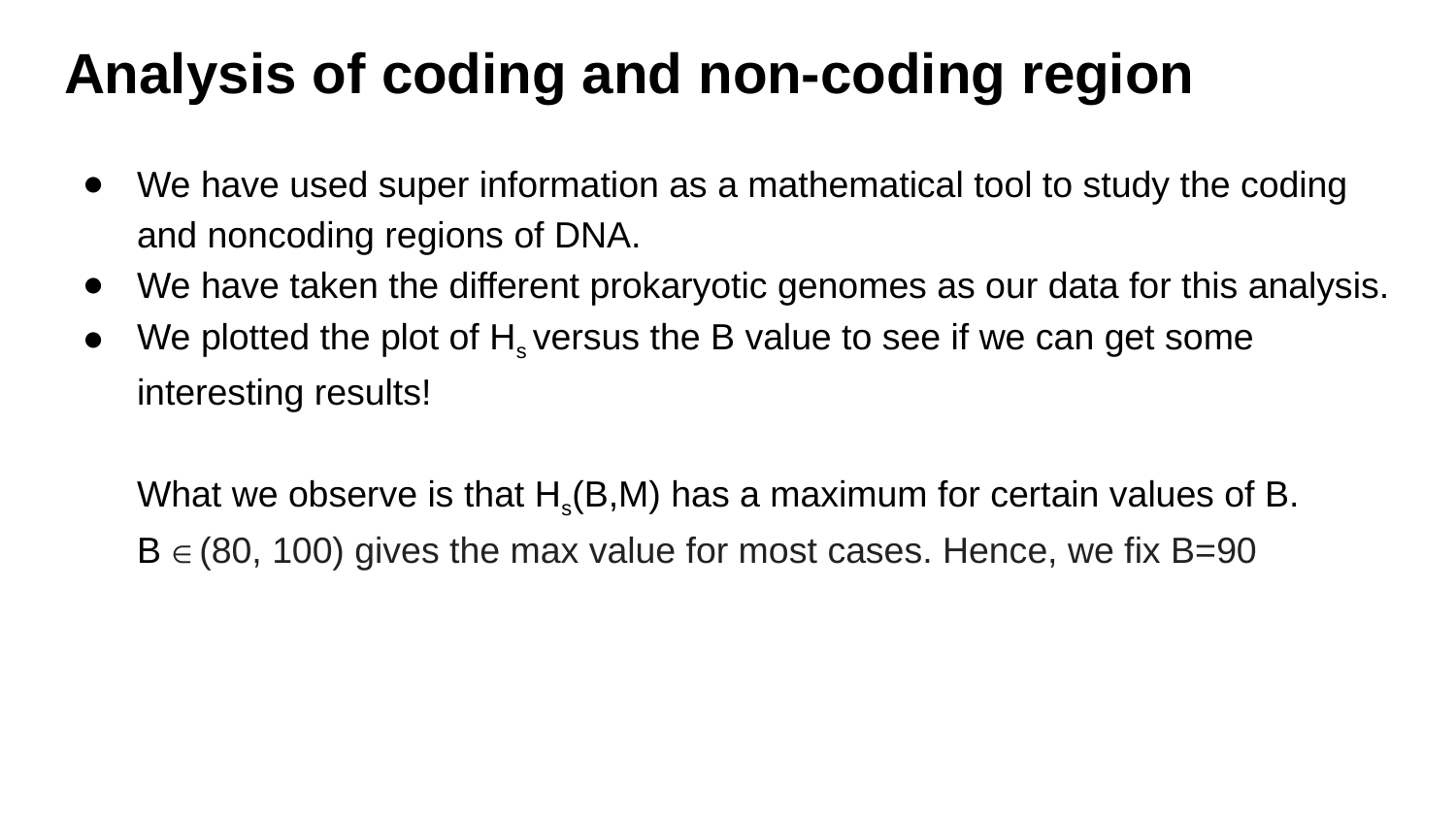

Analysis of coding and non-coding region

We have used super information as a mathematical tool to study the coding and noncoding regions of DNA.
We have taken the different prokaryotic genomes as our data for this analysis.
We plotted the plot of Hs versus the B value to see if we can get some interesting results!

What we observe is that Hs(B,M) has a maximum for certain values of B.
B ∈ (80, 100) gives the max value for most cases. Hence, we fix B=90